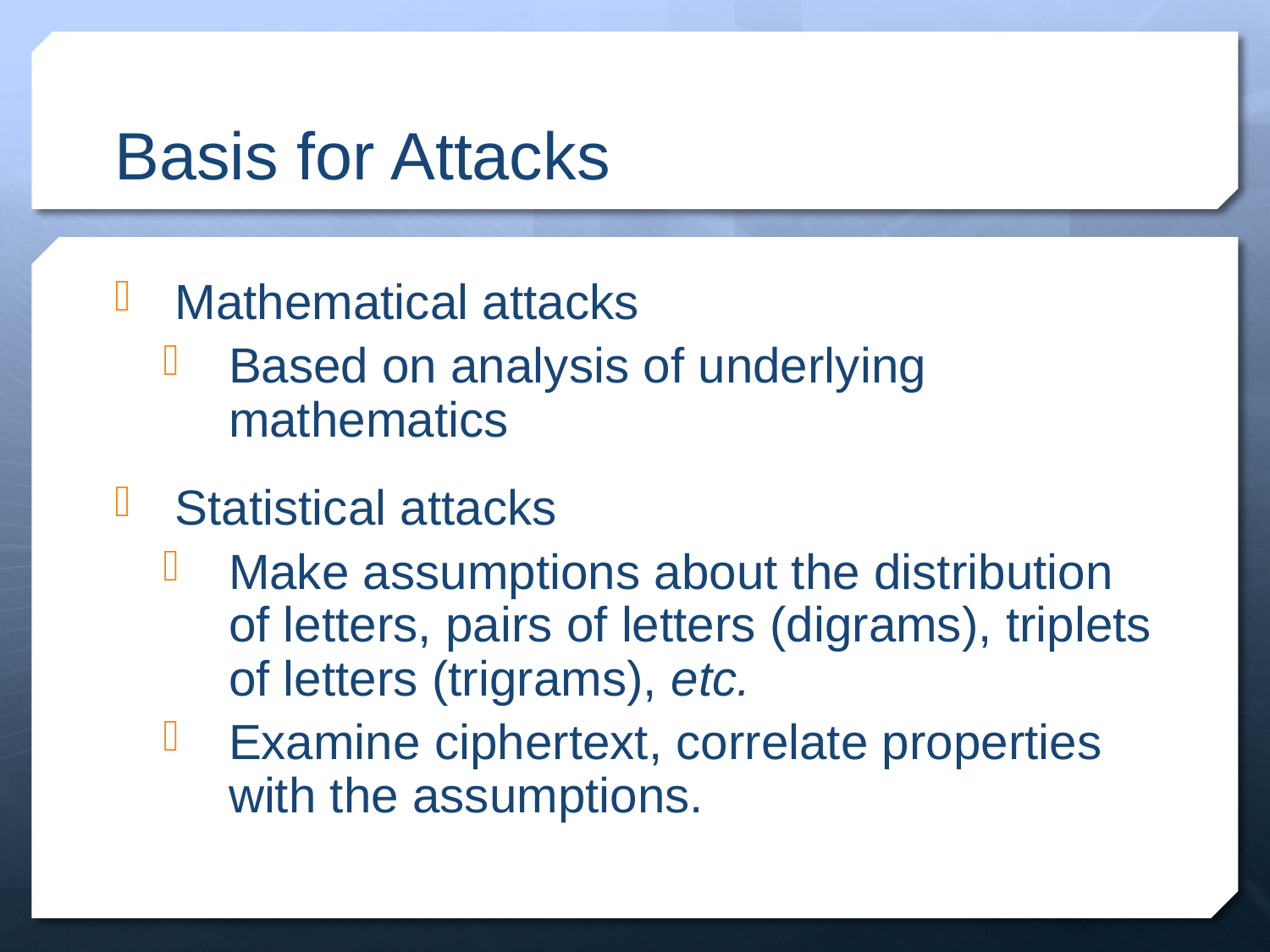

# Basis for Attacks
Mathematical attacks
Based on analysis of underlying mathematics
Statistical attacks
Make assumptions about the distribution of letters, pairs of letters (digrams), triplets of letters (trigrams), etc.
Examine ciphertext, correlate properties with the assumptions.